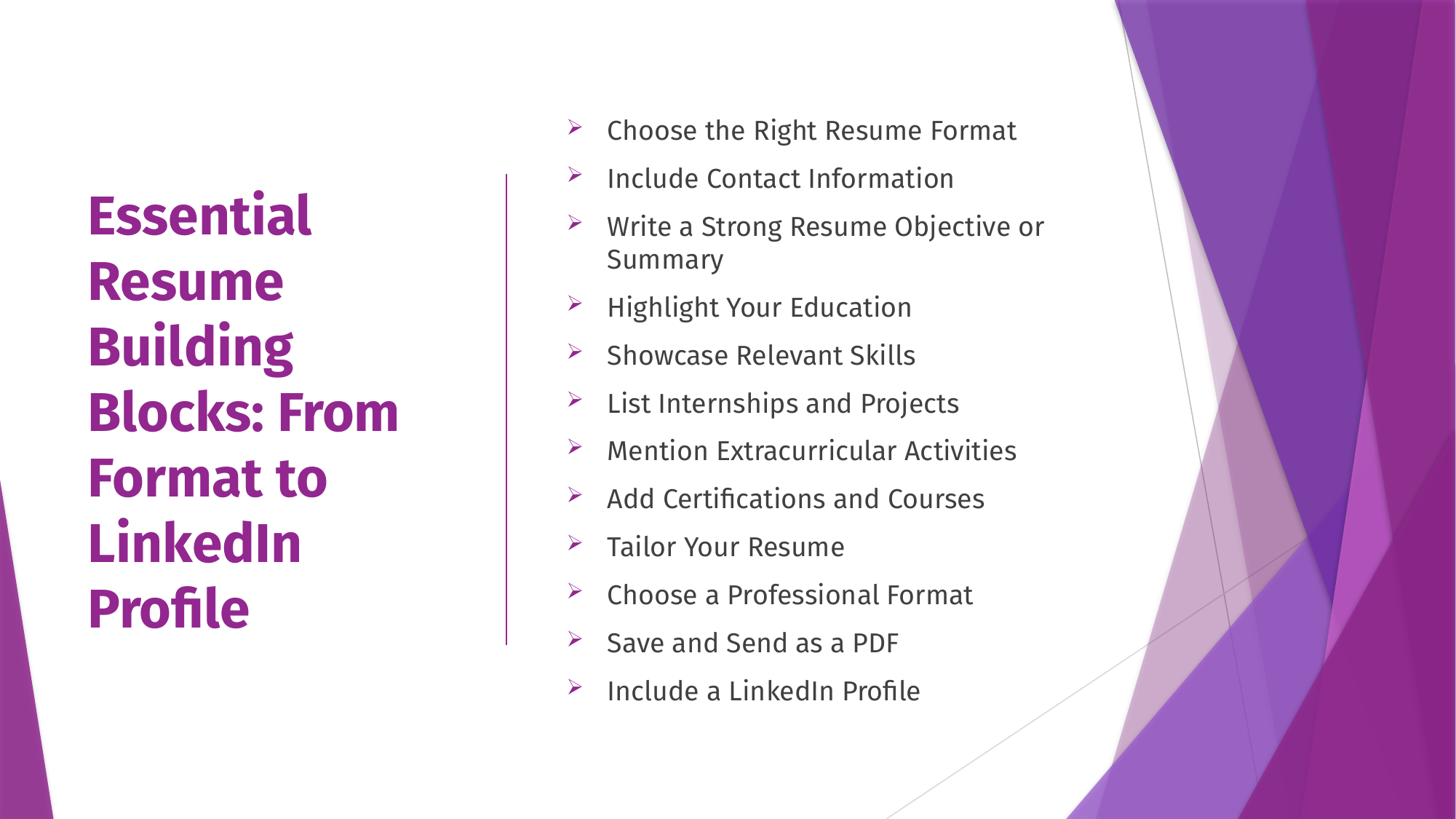

# Essential Resume Building Blocks: From Format to LinkedIn Profile
Choose the Right Resume Format
Include Contact Information
Write a Strong Resume Objective or Summary
Highlight Your Education
Showcase Relevant Skills
List Internships and Projects
Mention Extracurricular Activities
Add Certifications and Courses
Tailor Your Resume
Choose a Professional Format
Save and Send as a PDF
Include a LinkedIn Profile